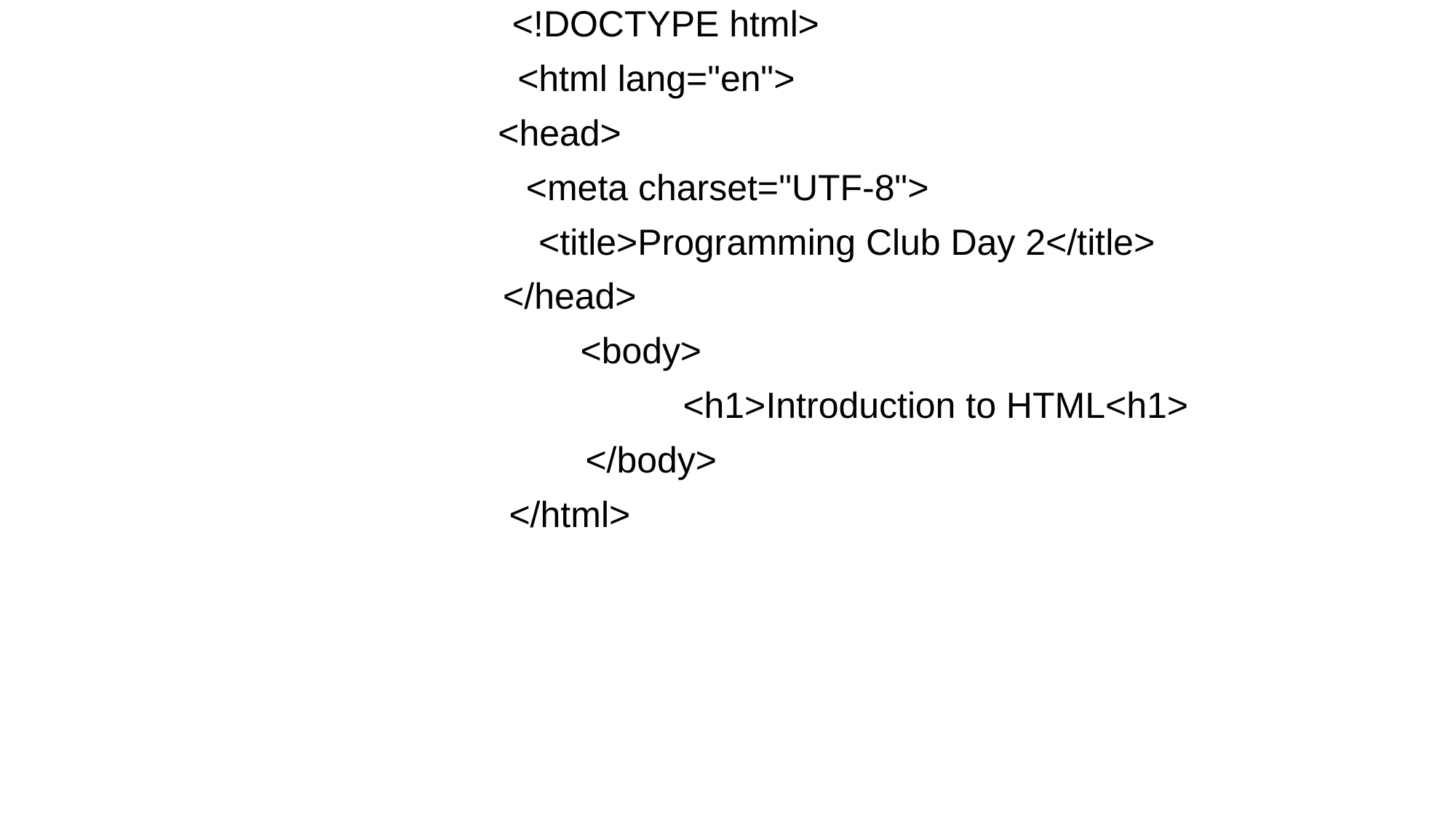

<!DOCTYPE html>   ……..
<html lang="en">          . ..
<head>                                .
    <meta charset="UTF-8">  .
   		  <title>Programming Club Day 2</title>
</head> . . .       . . . . .. . . .
<body> . . .       . .
				 <h1>Introduction to HTML<h1> .
</body> . . .     . .
</html> . . .     . . . . .       . .